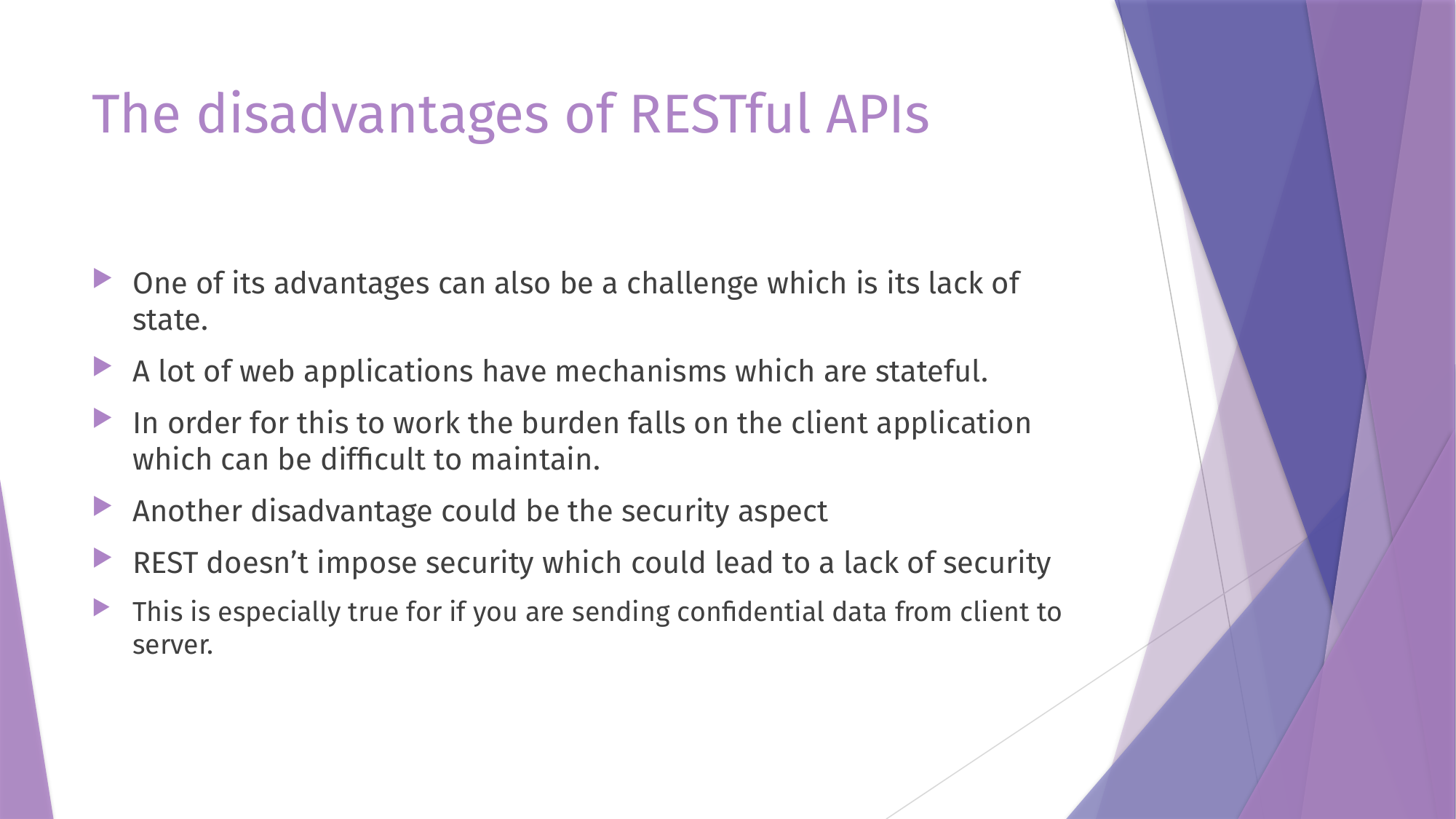

# The disadvantages of RESTful APIs
One of its advantages can also be a challenge which is its lack of state.
A lot of web applications have mechanisms which are stateful.
In order for this to work the burden falls on the client application which can be difficult to maintain.
Another disadvantage could be the security aspect
REST doesn’t impose security which could lead to a lack of security
This is especially true for if you are sending confidential data from client to server.